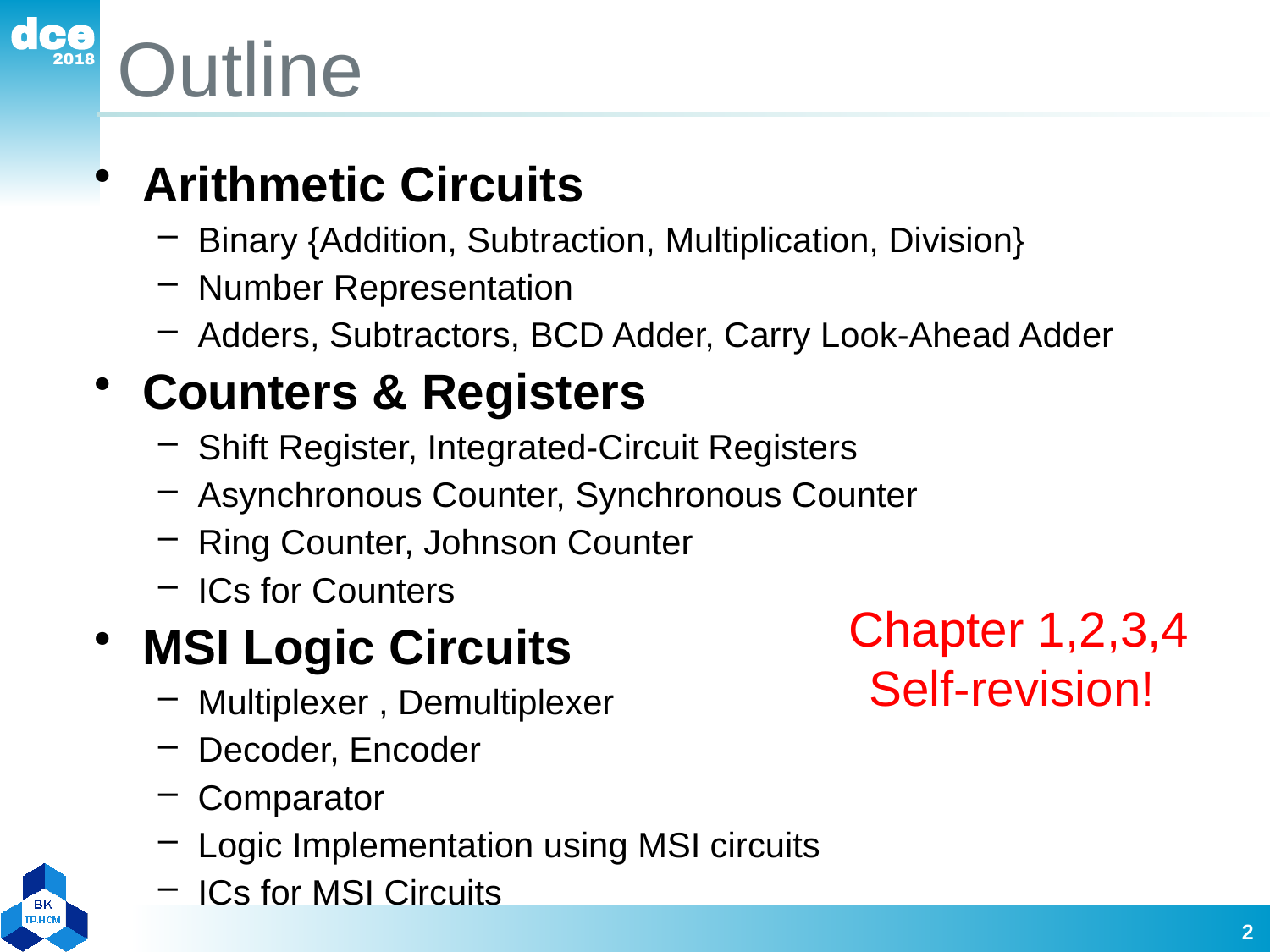

# Outline
Arithmetic Circuits
Binary {Addition, Subtraction, Multiplication, Division}
Number Representation
Adders, Subtractors, BCD Adder, Carry Look-Ahead Adder
Counters & Registers
Shift Register, Integrated-Circuit Registers
Asynchronous Counter, Synchronous Counter
Ring Counter, Johnson Counter
ICs for Counters
MSI Logic Circuits
Multiplexer , Demultiplexer
Decoder, Encoder
Comparator
Logic Implementation using MSI circuits
ICs for MSI Circuits
Chapter 1,2,3,4
Self-revision!
2